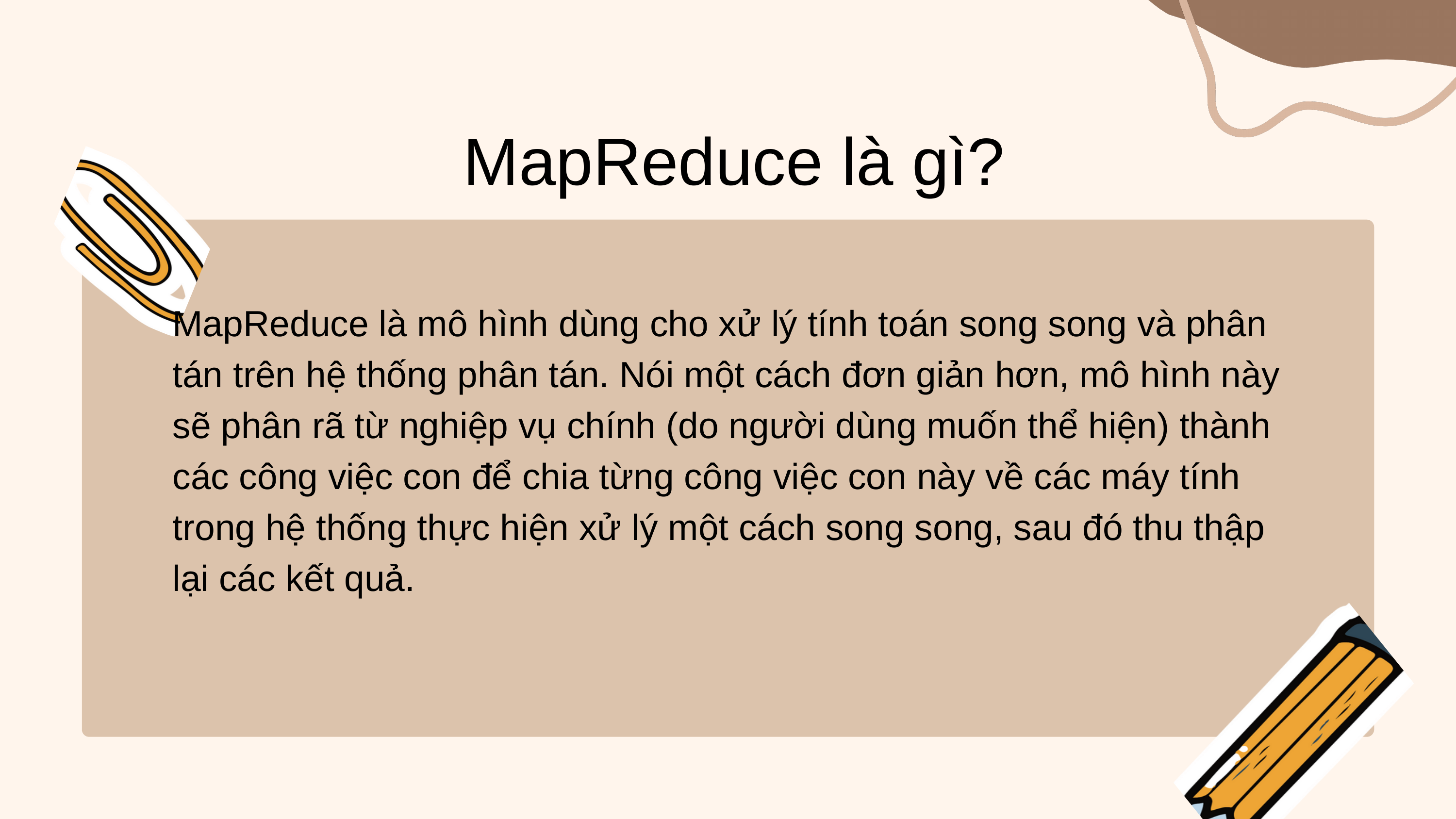

MapReduce là gì?

MapReduce là mô hình dùng cho xử lý tính toán song song và phân tán trên hệ thống phân tán. Nói một cách đơn giản hơn, mô hình này sẽ phân rã từ nghiệp vụ chính (do người dùng muốn thể hiện) thành các công việc con để chia từng công việc con này về các máy tính trong hệ thống thực hiện xử lý một cách song song, sau đó thu thập lại các kết quả.